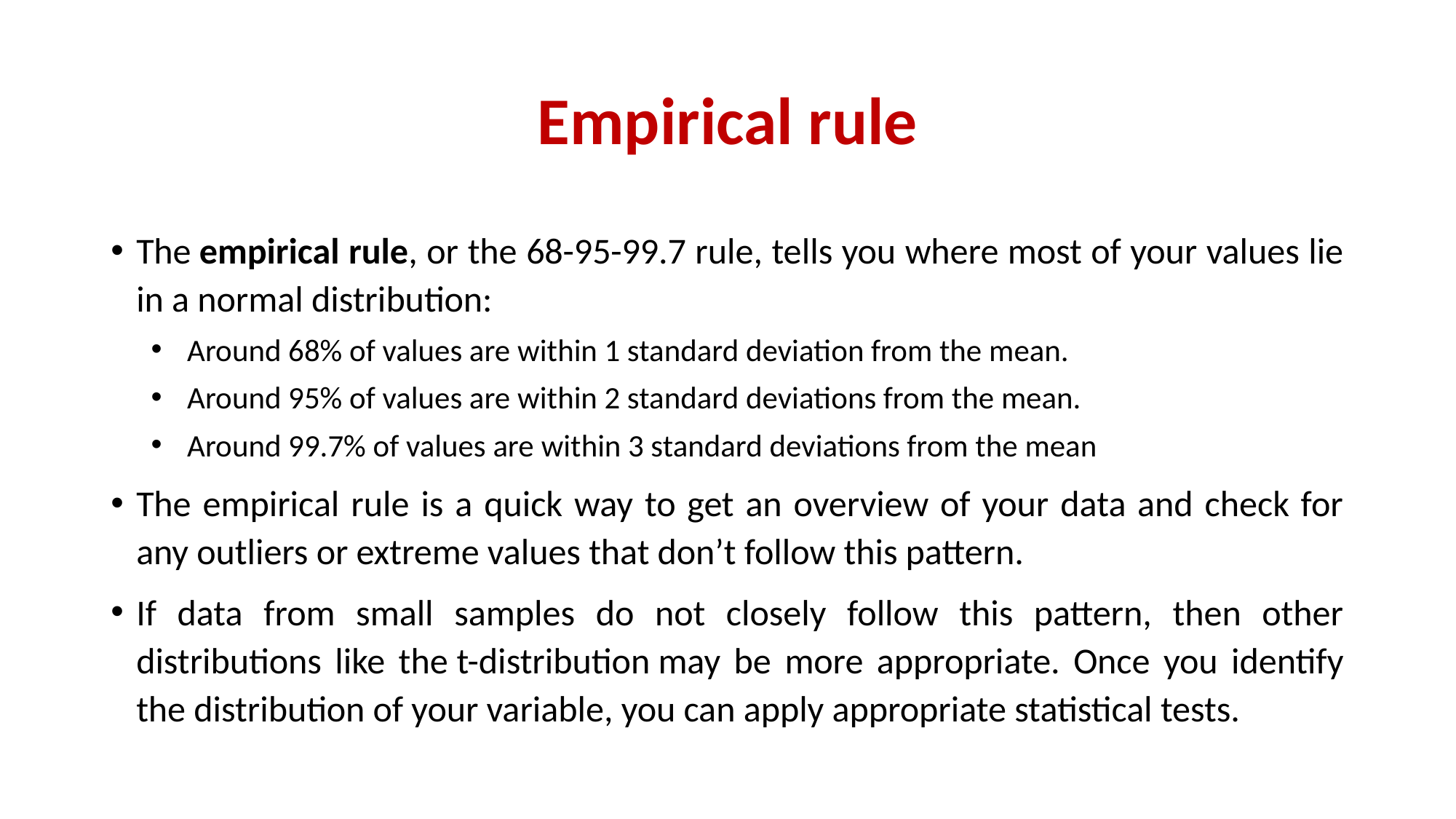

# Empirical rule
The empirical rule, or the 68-95-99.7 rule, tells you where most of your values lie in a normal distribution:
Around 68% of values are within 1 standard deviation from the mean.
Around 95% of values are within 2 standard deviations from the mean.
Around 99.7% of values are within 3 standard deviations from the mean
The empirical rule is a quick way to get an overview of your data and check for any outliers or extreme values that don’t follow this pattern.
If data from small samples do not closely follow this pattern, then other distributions like the t-distribution may be more appropriate. Once you identify the distribution of your variable, you can apply appropriate statistical tests.